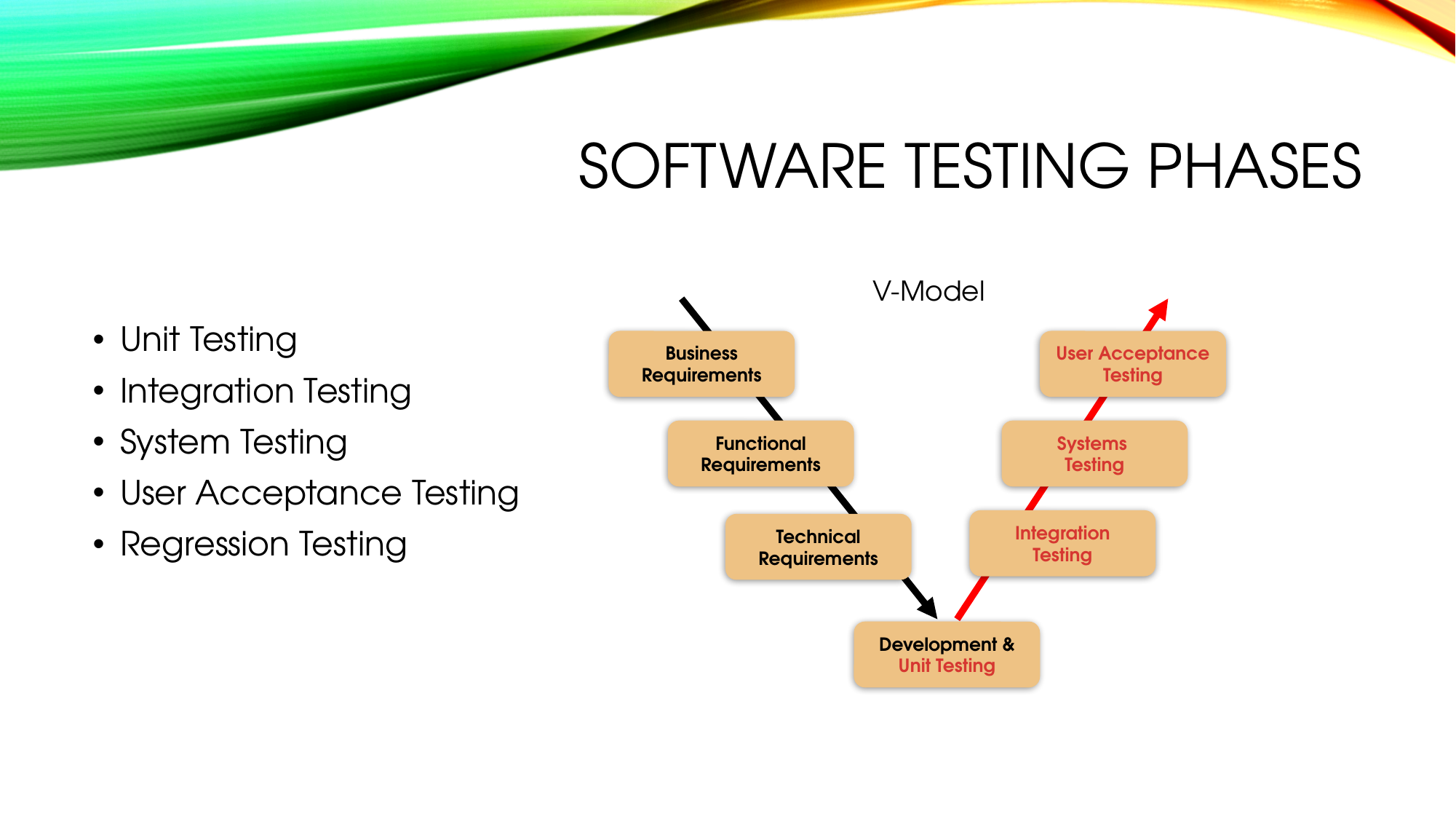

# Software testing phases

Unit Testing
Integration Testing
System Testing
User Acceptance Testing
Regression Testing
V-Model
User Acceptance Testing
Business Requirements
Functional Requirements
Systems
Testing
Integration Testing
Technical Requirements
Development & Unit Testing